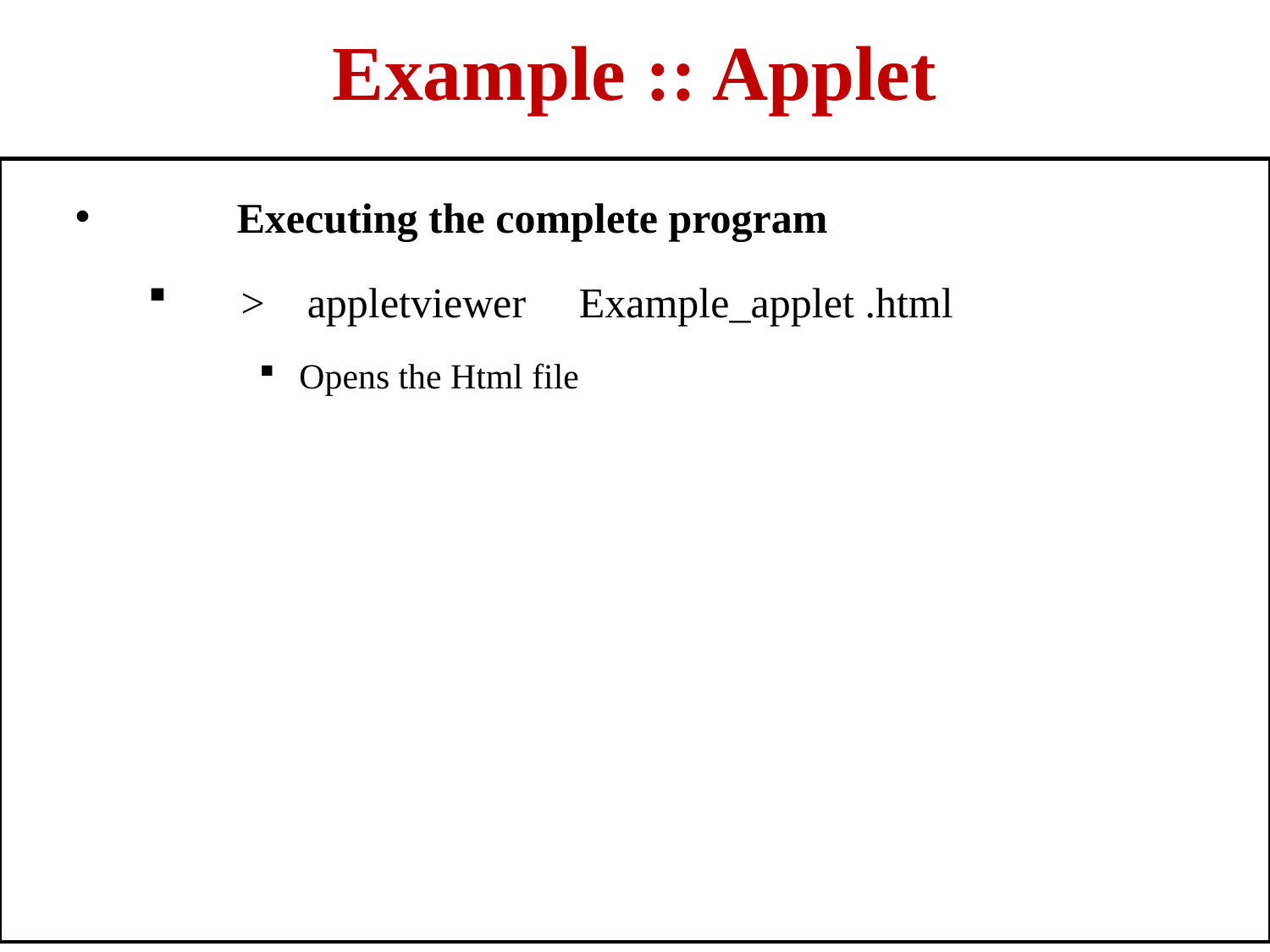

# Example :: Applet
	 Executing the complete program
     >    appletviewer     Example_applet .html
Opens the Html file

12